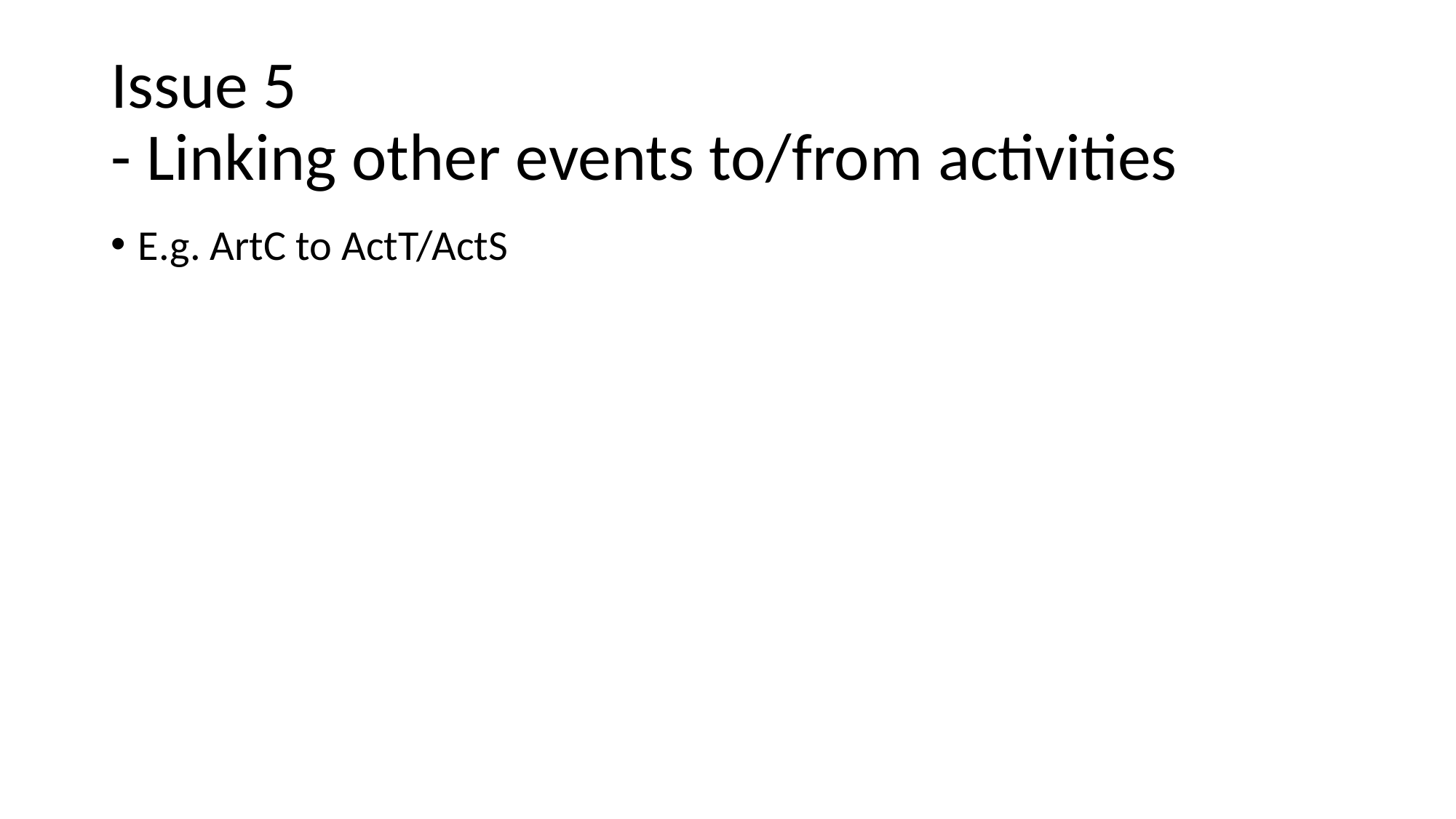

# Issue 5 - Linking other events to/from activities
E.g. ArtC to ActT/ActS